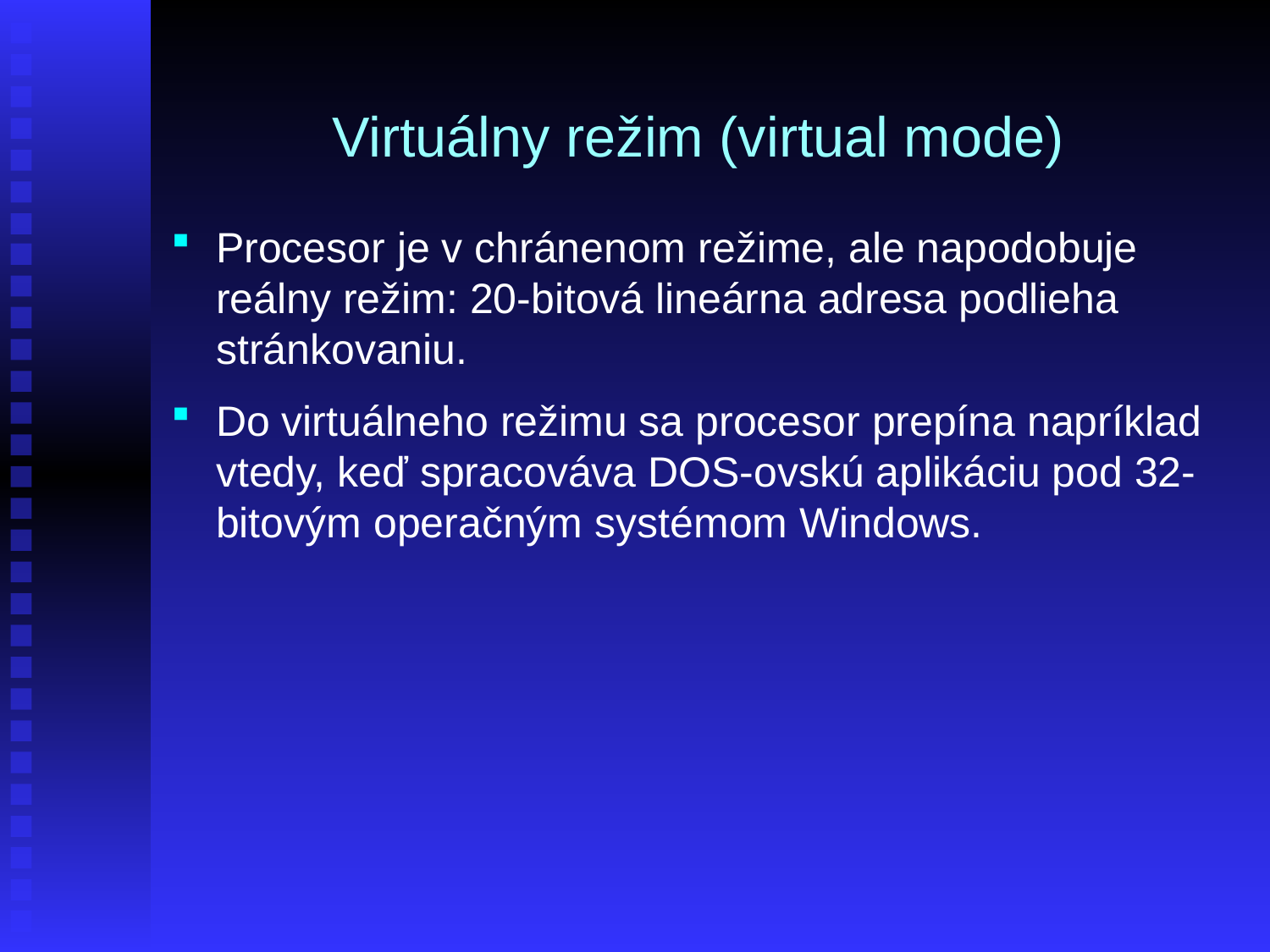

# Virtuálny režim (virtual mode)
Procesor je v chránenom režime, ale napodobuje reálny režim: 20-bitová lineárna adresa podlieha stránkovaniu.
Do virtuálneho režimu sa procesor prepína napríklad vtedy, keď spracováva DOS-ovskú aplikáciu pod 32-bitovým operačným systémom Windows.